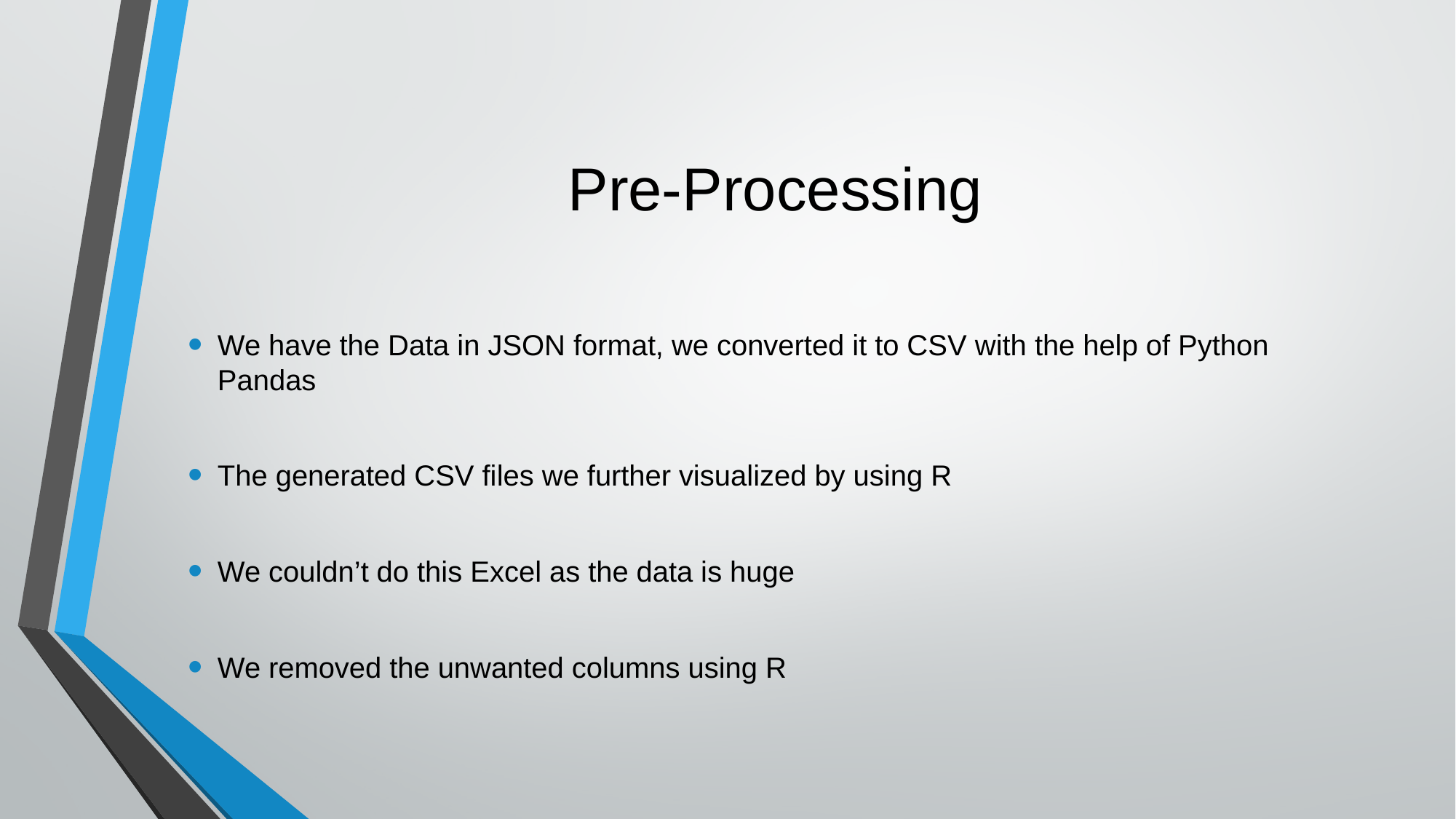

# Pre-Processing
We have the Data in JSON format, we converted it to CSV with the help of Python Pandas

The generated CSV files we further visualized by using R

We couldn’t do this Excel as the data is huge

We removed the unwanted columns using R